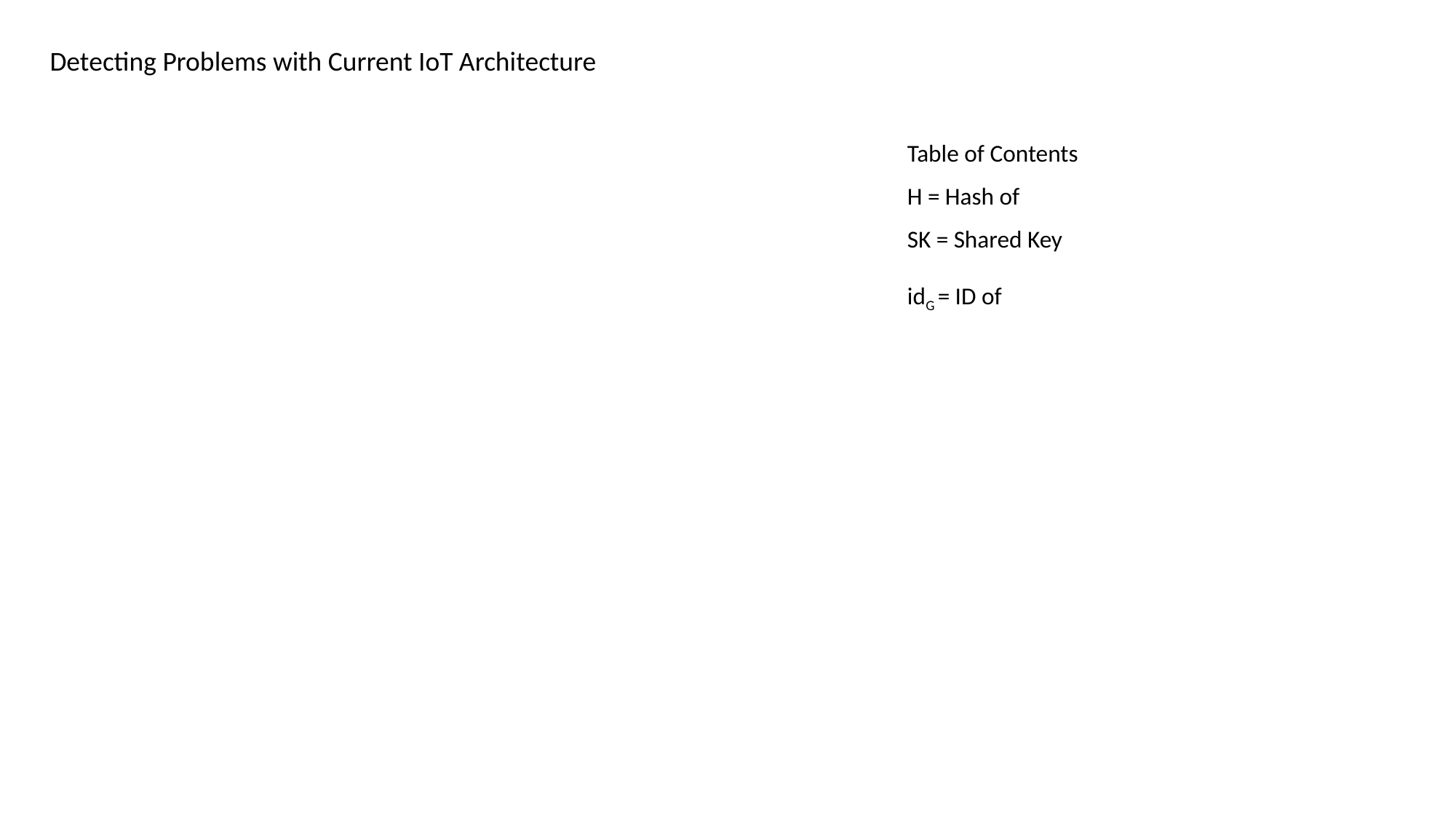

Detecting Problems with Current IoT Architecture
Table of Contents
H = Hash of
SK = Shared Key
idG = ID of